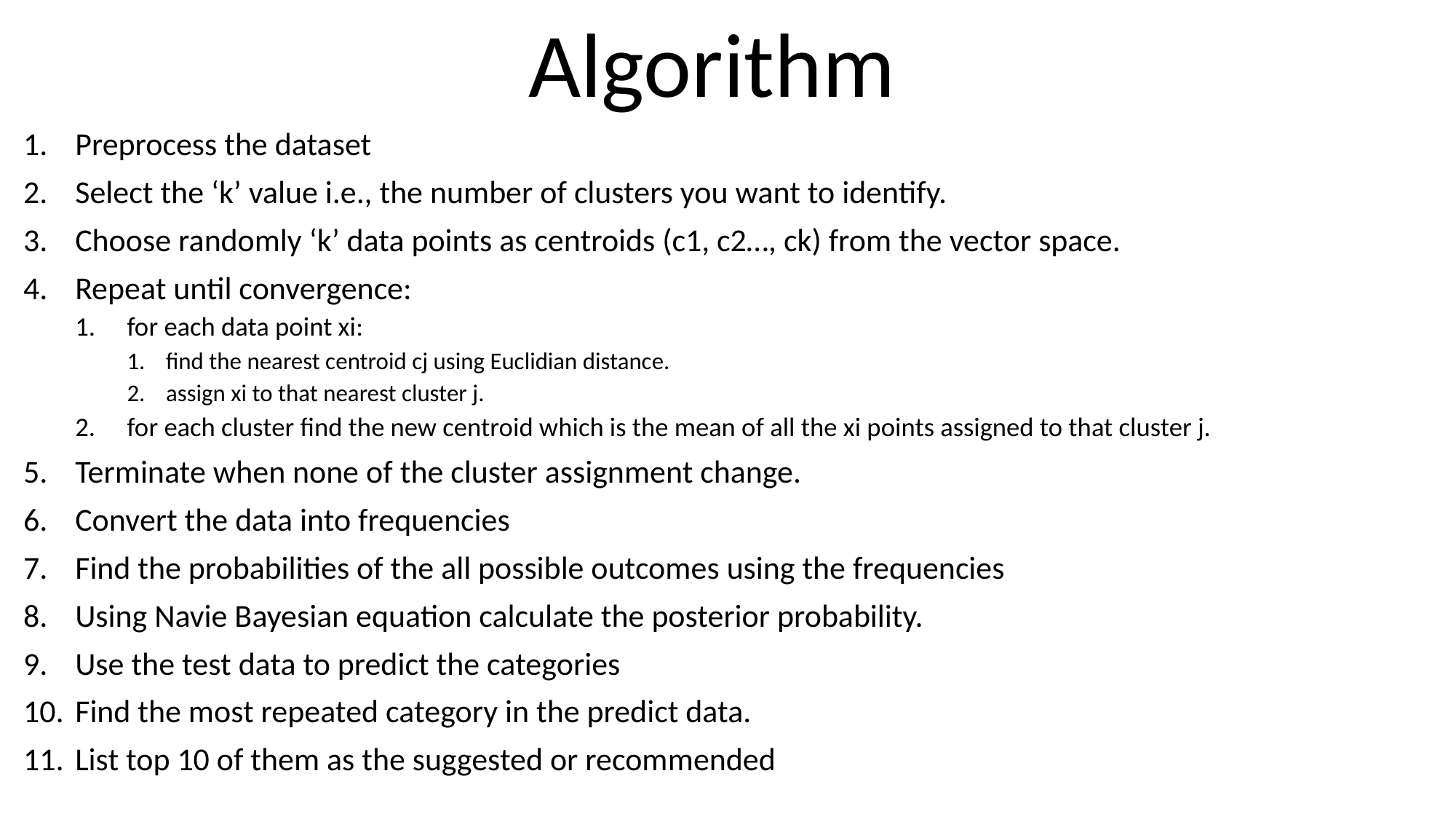

# Algorithm
Preprocess the dataset
Select the ‘k’ value i.e., the number of clusters you want to identify.
Choose randomly ‘k’ data points as centroids (c1, c2…, ck) from the vector space.
Repeat until convergence:
for each data point xi:
find the nearest centroid cj using Euclidian distance.
assign xi to that nearest cluster j.
for each cluster find the new centroid which is the mean of all the xi points assigned to that cluster j.
Terminate when none of the cluster assignment change.
Convert the data into frequencies
Find the probabilities of the all possible outcomes using the frequencies
Using Navie Bayesian equation calculate the posterior probability.
Use the test data to predict the categories
Find the most repeated category in the predict data.
List top 10 of them as the suggested or recommended